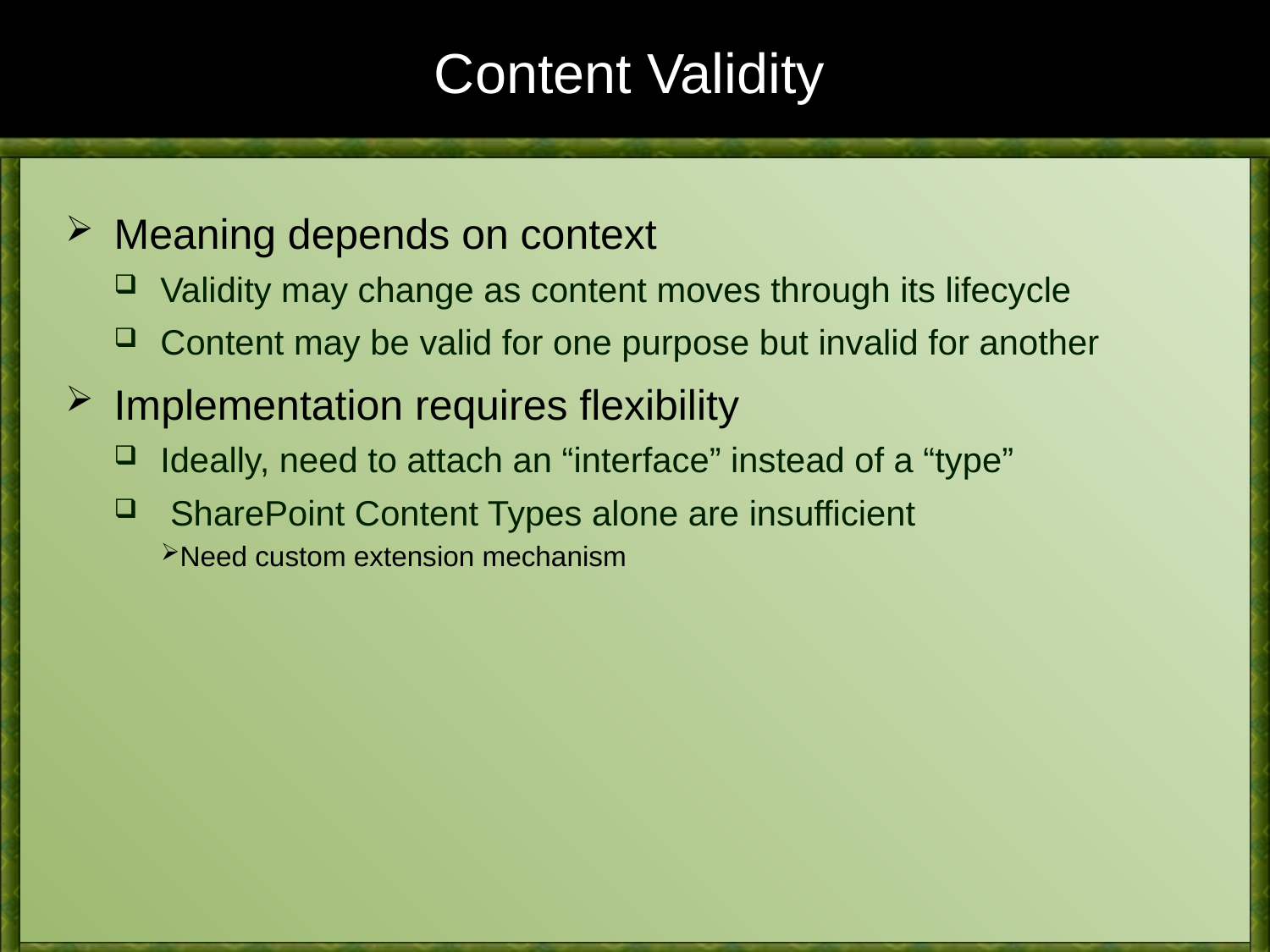

# Content Validity
Meaning depends on context
Validity may change as content moves through its lifecycle
Content may be valid for one purpose but invalid for another
Implementation requires flexibility
Ideally, need to attach an “interface” instead of a “type”
 SharePoint Content Types alone are insufficient
Need custom extension mechanism